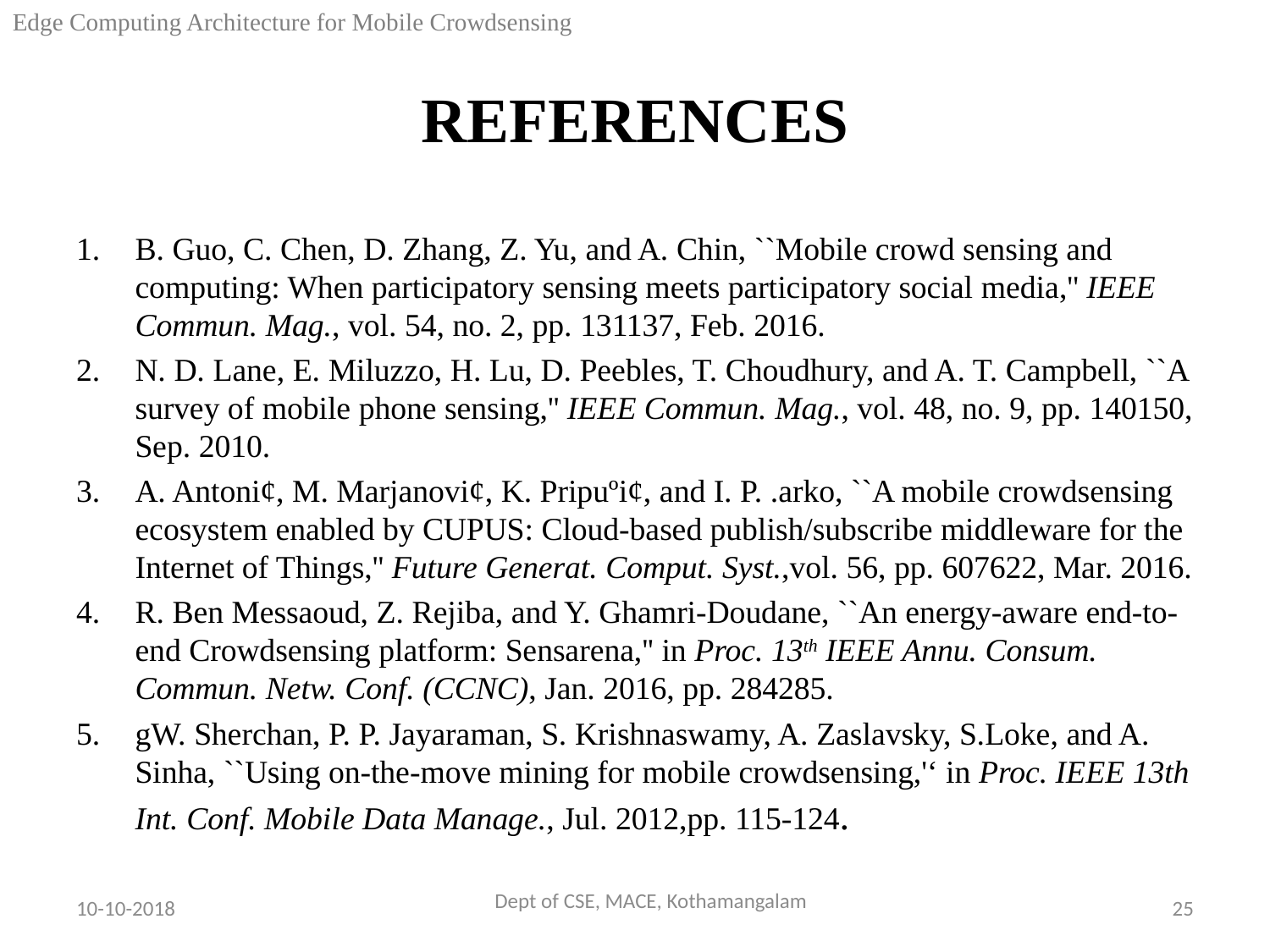

Edge Computing Architecture for Mobile Crowdsensing

# REFERENCES
B. Guo, C. Chen, D. Zhang, Z. Yu, and A. Chin, ``Mobile crowd sensing and computing: When participatory sensing meets participatory social media,'' IEEE Commun. Mag., vol. 54, no. 2, pp. 131137, Feb. 2016.
N. D. Lane, E. Miluzzo, H. Lu, D. Peebles, T. Choudhury, and A. T. Campbell, ``A survey of mobile phone sensing,'' IEEE Commun. Mag., vol. 48, no. 9, pp. 140150, Sep. 2010.
A. Antoni¢, M. Marjanovi¢, K. Pripuºi¢, and I. P. .arko, ``A mobile crowdsensing ecosystem enabled by CUPUS: Cloud-based publish/subscribe middleware for the Internet of Things,'' Future Generat. Comput. Syst.,vol. 56, pp. 607622, Mar. 2016.
R. Ben Messaoud, Z. Rejiba, and Y. Ghamri-Doudane, ``An energy-aware end-to-end Crowdsensing platform: Sensarena,'' in Proc. 13th IEEE Annu. Consum. Commun. Netw. Conf. (CCNC), Jan. 2016, pp. 284285.
gW. Sherchan, P. P. Jayaraman, S. Krishnaswamy, A. Zaslavsky, S.Loke, and A. Sinha, ``Using on-the-move mining for mobile crowdsensing,'‘ in Proc. IEEE 13th Int. Conf. Mobile Data Manage., Jul. 2012,pp. 115-124.
Dept of CSE, MACE, Kothamangalam
10-10-2018
25